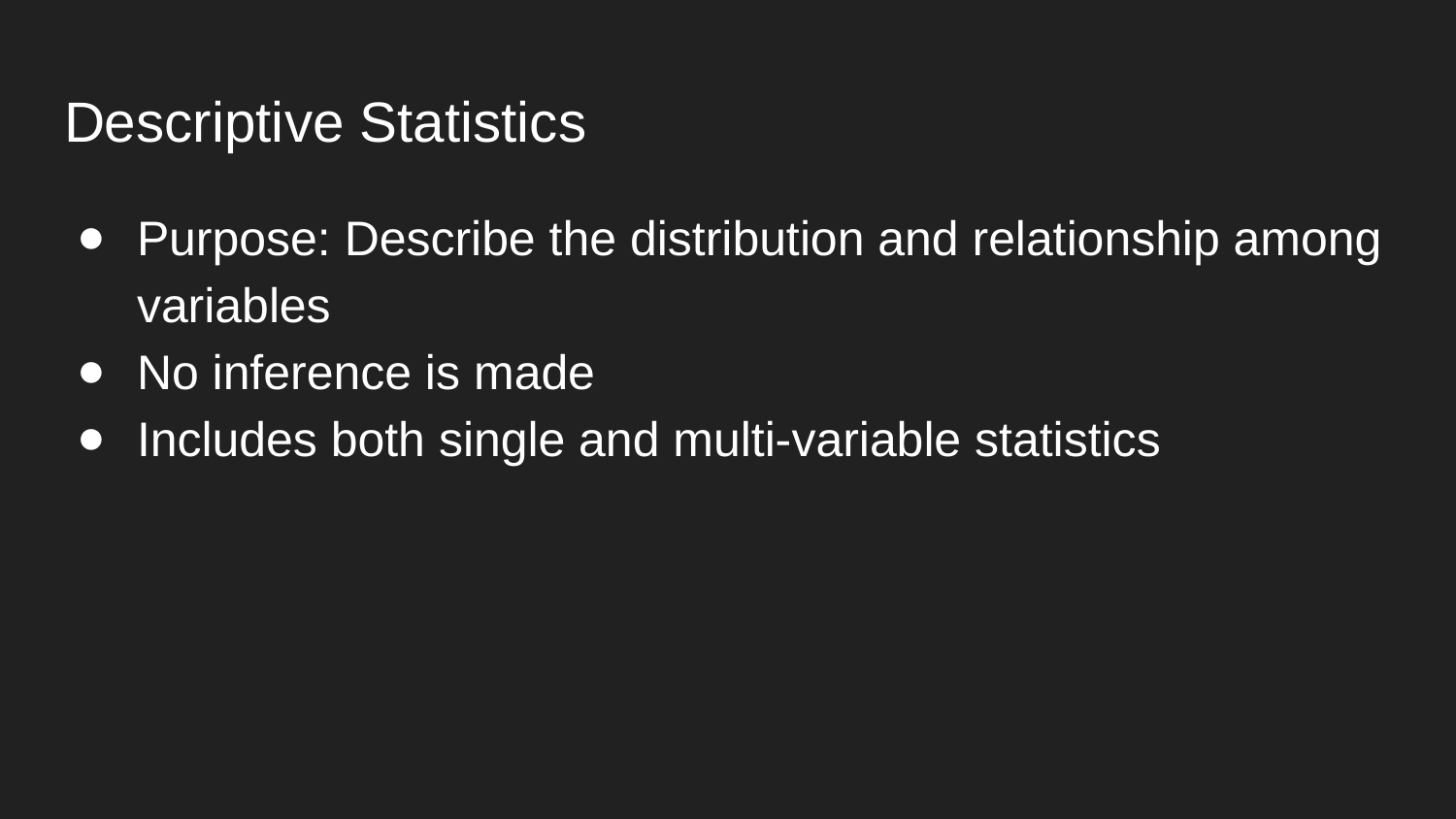

# Descriptive Statistics
Purpose: Describe the distribution and relationship among variables
No inference is made
Includes both single and multi-variable statistics